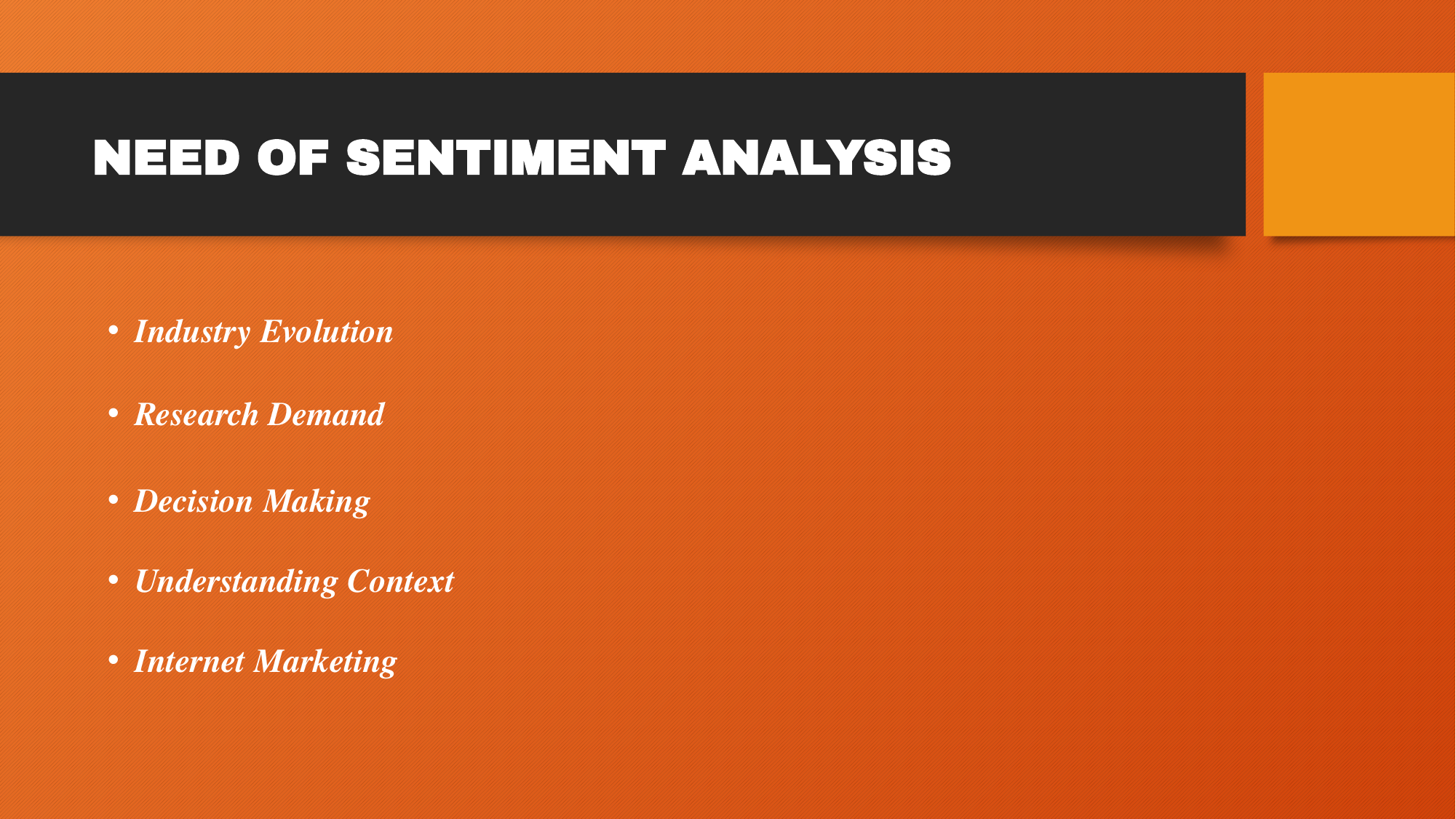

# NEED OF SENTIMENT ANALYSIS
Industry Evolution
Research Demand
Decision Making
Understanding Context
Internet Marketing